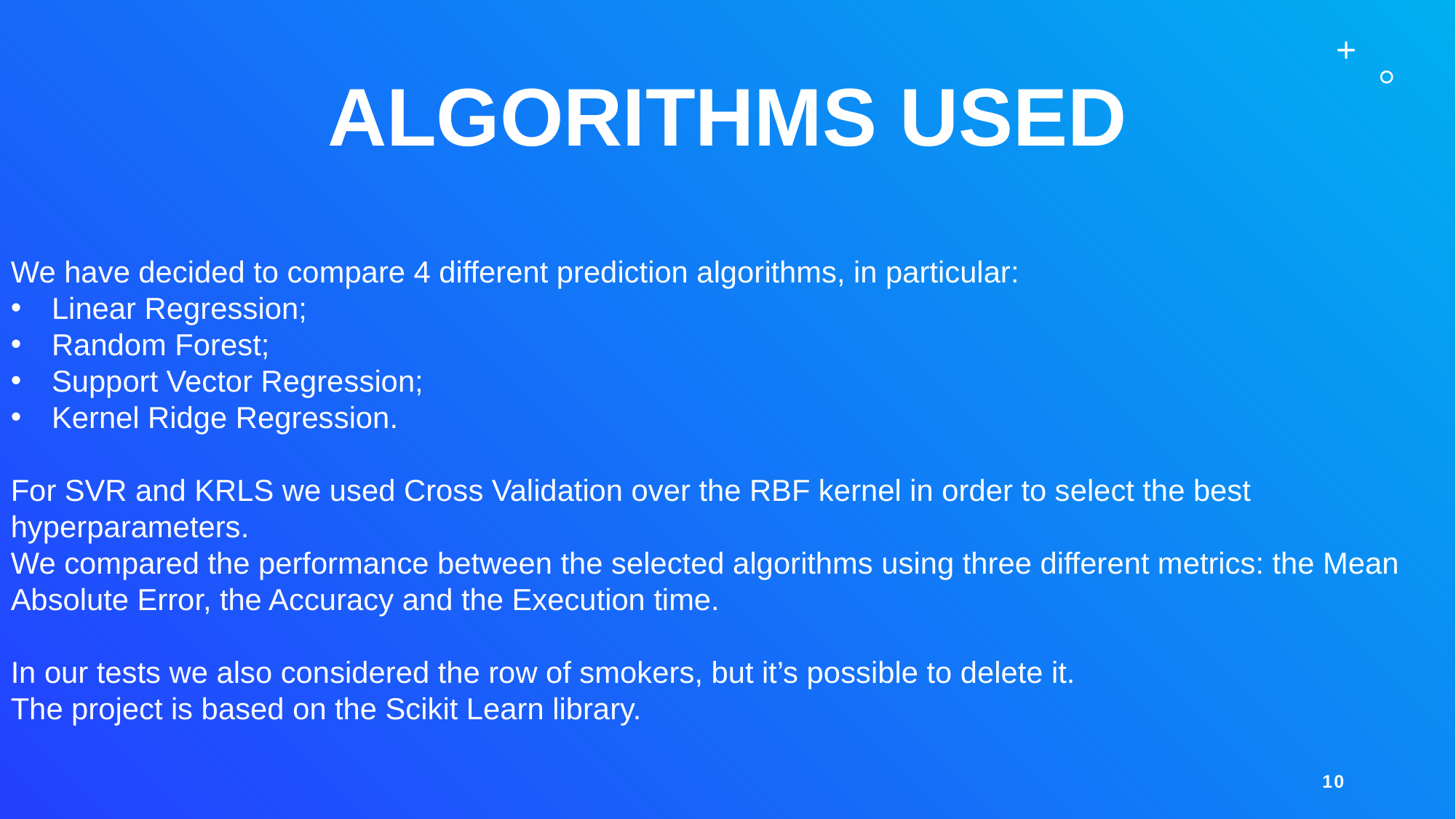

# Algorithms used
We have decided to compare 4 different prediction algorithms, in particular:
Linear Regression;
Random Forest;
Support Vector Regression;
Kernel Ridge Regression.

For SVR and KRLS we used Cross Validation over the RBF kernel in order to select the best hyperparameters.
We compared the performance between the selected algorithms using three different metrics: the Mean Absolute Error, the Accuracy and the Execution time.

In our tests we also considered the row of smokers, but it’s possible to delete it.
The project is based on the Scikit Learn library.
10